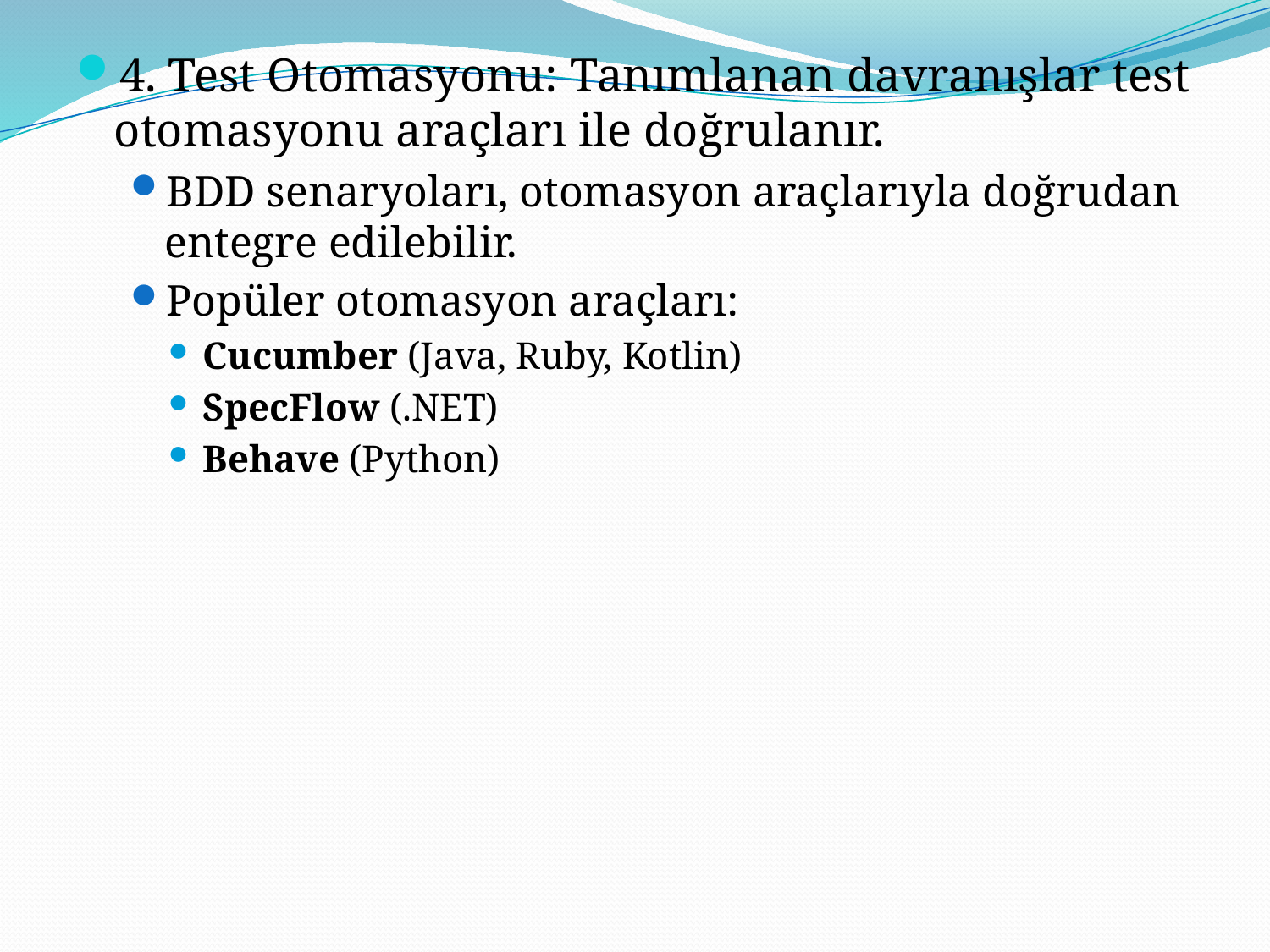

4. Test Otomasyonu: Tanımlanan davranışlar test otomasyonu araçları ile doğrulanır.
BDD senaryoları, otomasyon araçlarıyla doğrudan entegre edilebilir.
Popüler otomasyon araçları:
Cucumber (Java, Ruby, Kotlin)
SpecFlow (.NET)
Behave (Python)